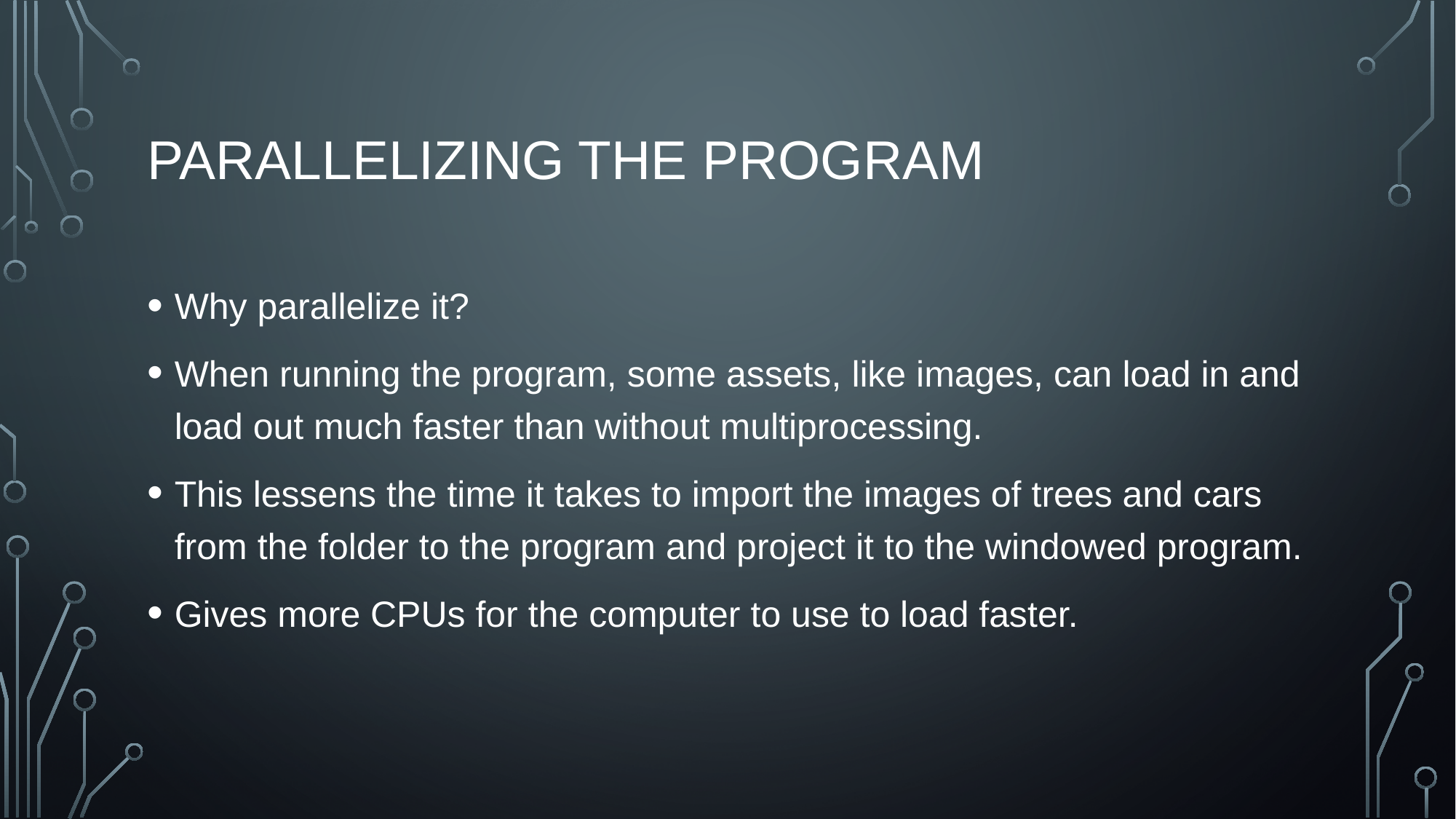

# Parallelizing the program
Why parallelize it?
When running the program, some assets, like images, can load in and load out much faster than without multiprocessing.
This lessens the time it takes to import the images of trees and cars from the folder to the program and project it to the windowed program.
Gives more CPUs for the computer to use to load faster.